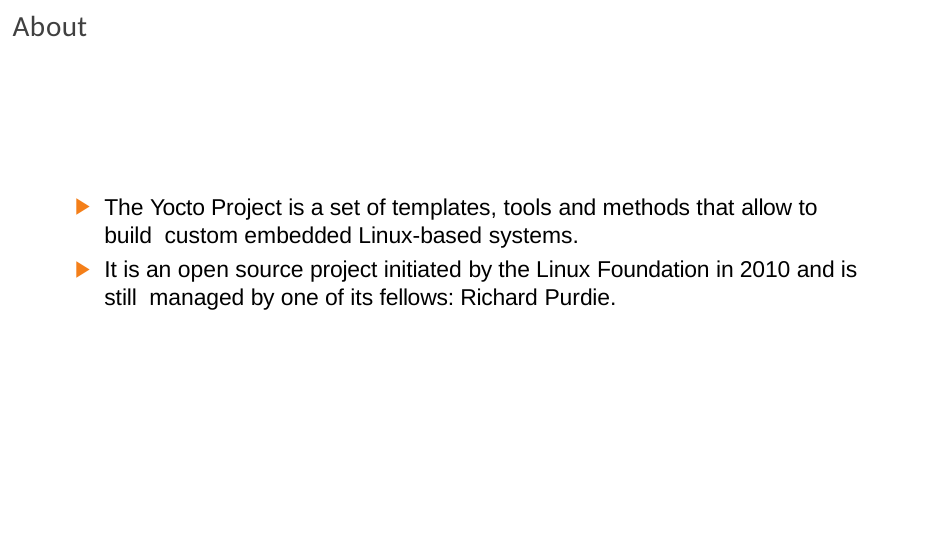

# About
The Yocto Project is a set of templates, tools and methods that allow to build  custom embedded Linux-based systems.
It is an open source project initiated by the Linux Foundation in 2010 and is still  managed by one of its fellows: Richard Purdie.
11/300
Remake by Mao Huynh